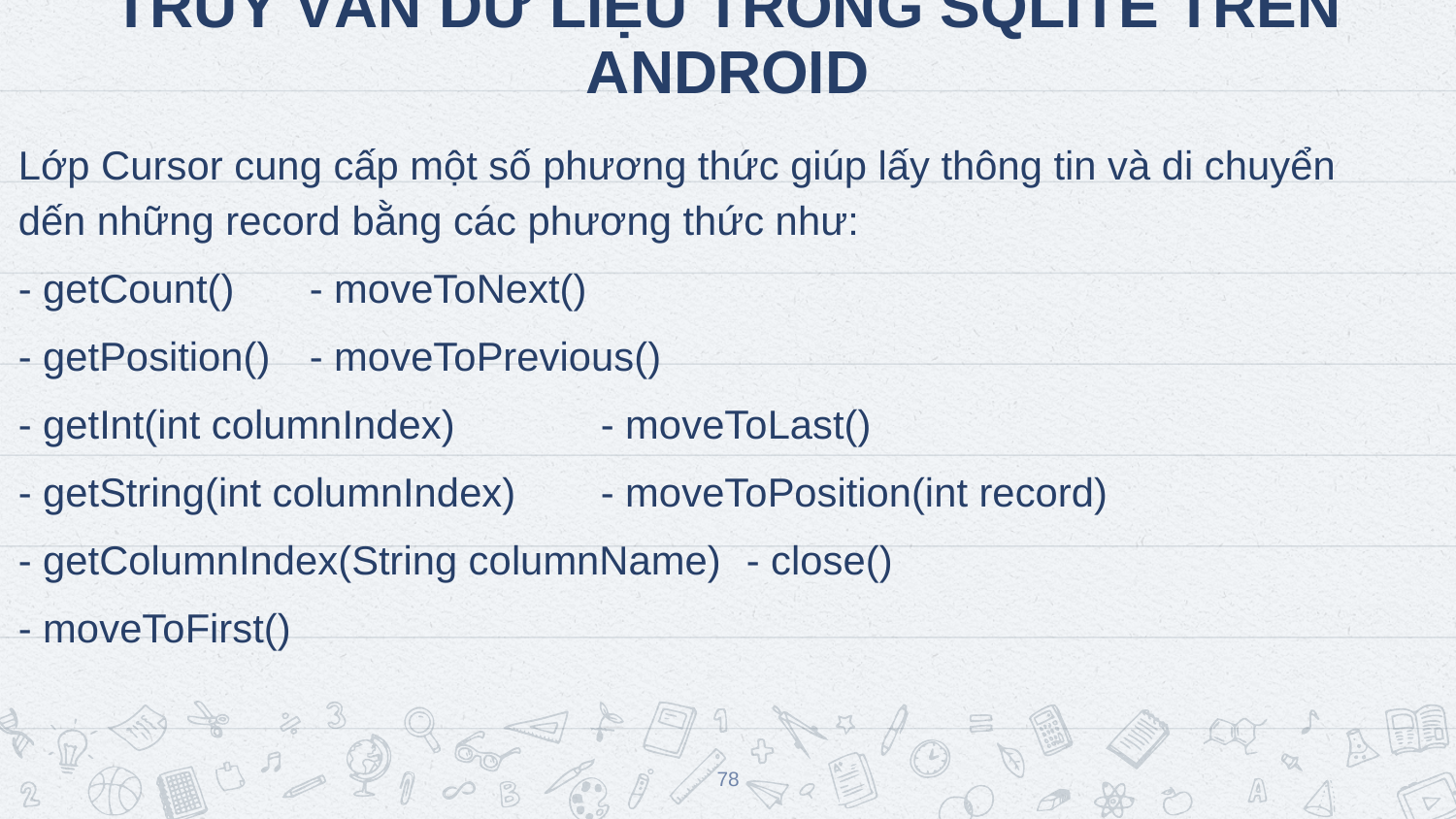

# TRUY VẤN DỮ LIỆU TRONG SQLITE TRÊN ANDROID
Lớp Cursor cung cấp một số phương thức giúp lấy thông tin và di chuyển dến những record bằng các phương thức như:
- getCount()	- moveToNext()
- getPosition()	- moveToPrevious()
- getInt(int columnIndex)	- moveToLast()
- getString(int columnIndex)	- moveToPosition(int record)
- getColumnIndex(String columnName)	- close()
- moveToFirst()
78